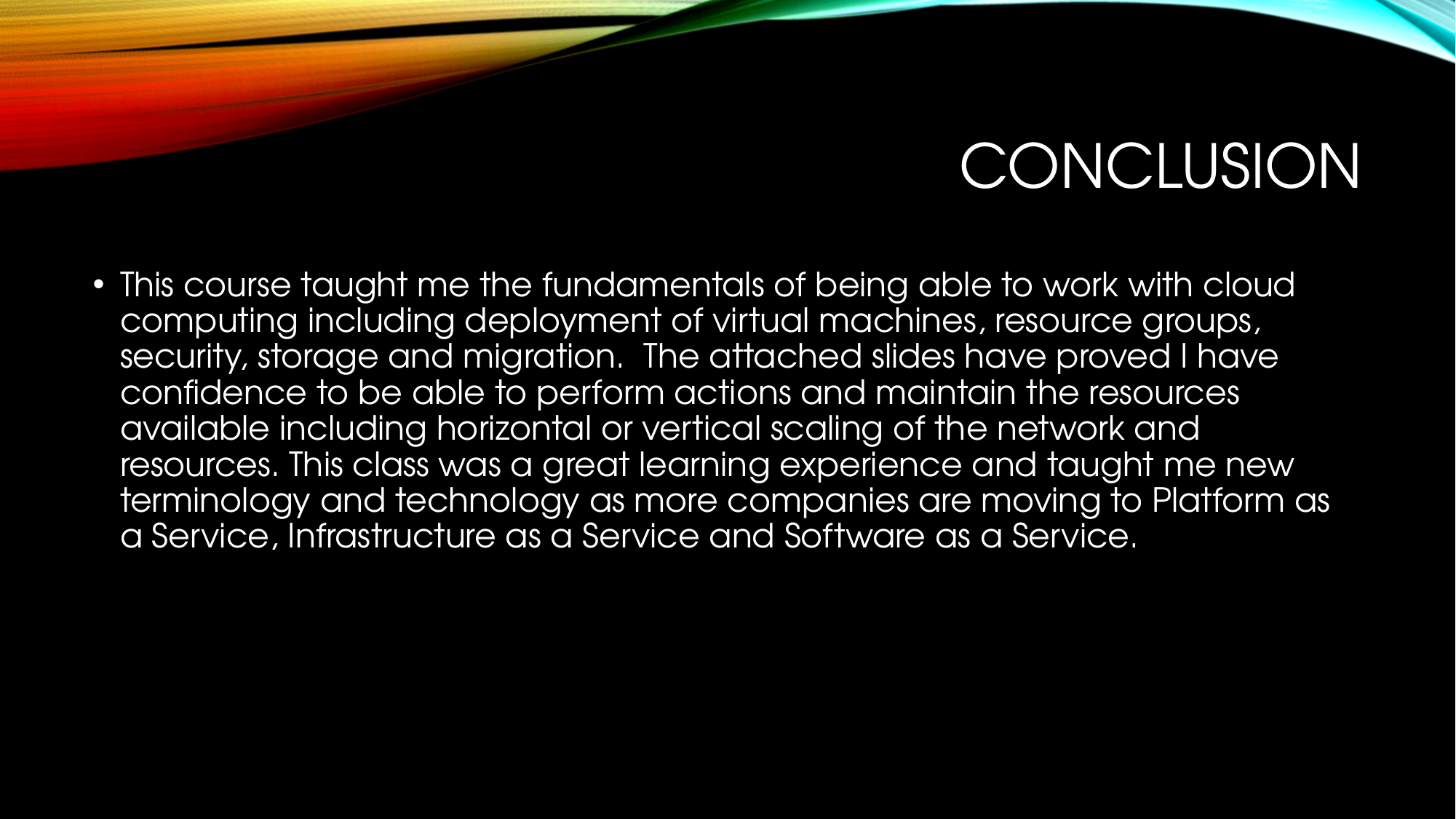

# Conclusion
This course taught me the fundamentals of being able to work with cloud computing including deployment of virtual machines, resource groups, security, storage and migration.  The attached slides have proved I have confidence to be able to perform actions and maintain the resources available including horizontal or vertical scaling of the network and resources. This class was a great learning experience and taught me new terminology and technology as more companies are moving to Platform as a Service, Infrastructure as a Service and Software as a Service.